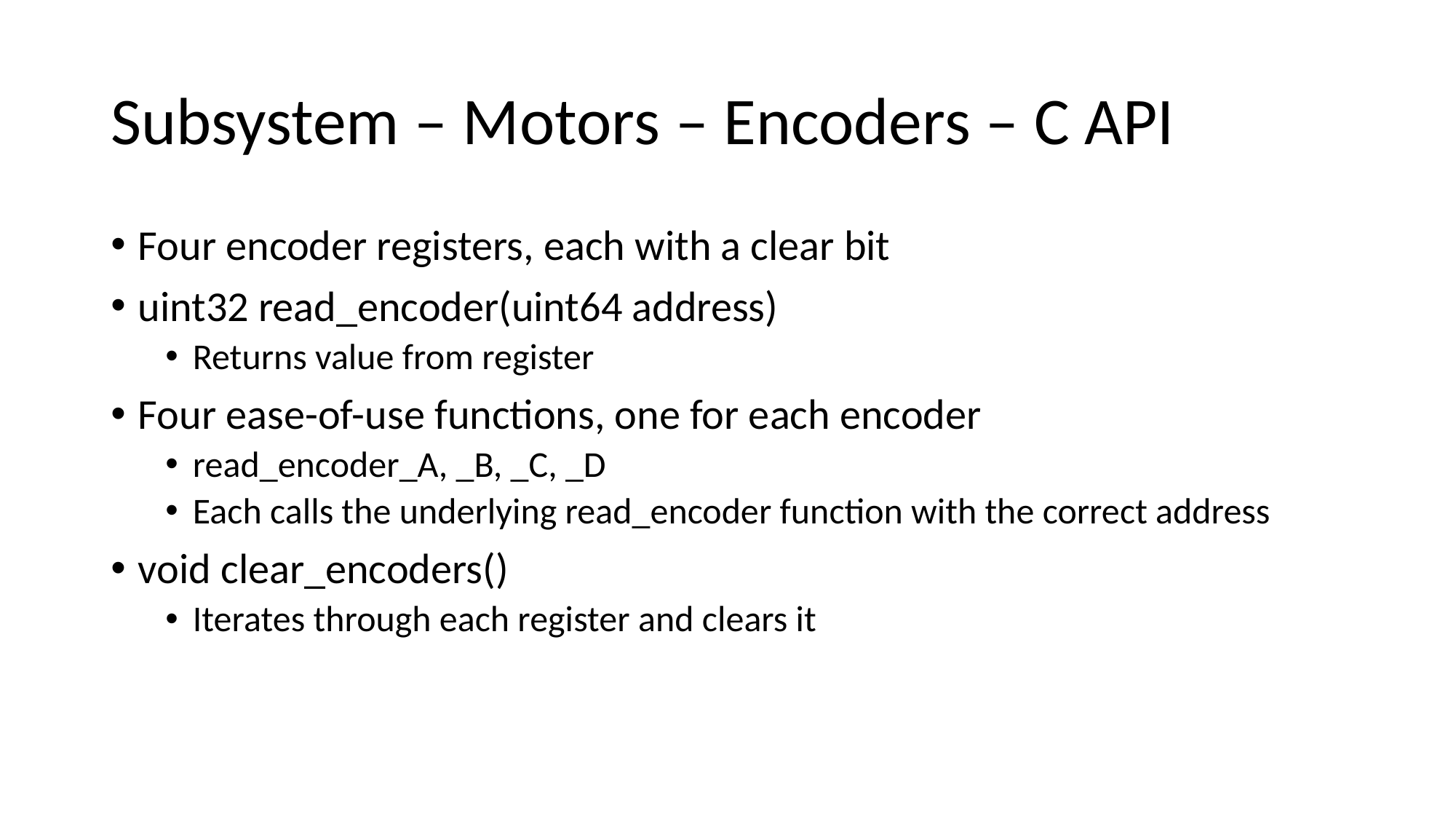

# Subsystem – Motors – Encoders – C API
Four encoder registers, each with a clear bit
uint32 read_encoder(uint64 address)
Returns value from register
Four ease-of-use functions, one for each encoder
read_encoder_A, _B, _C, _D
Each calls the underlying read_encoder function with the correct address
void clear_encoders()
Iterates through each register and clears it